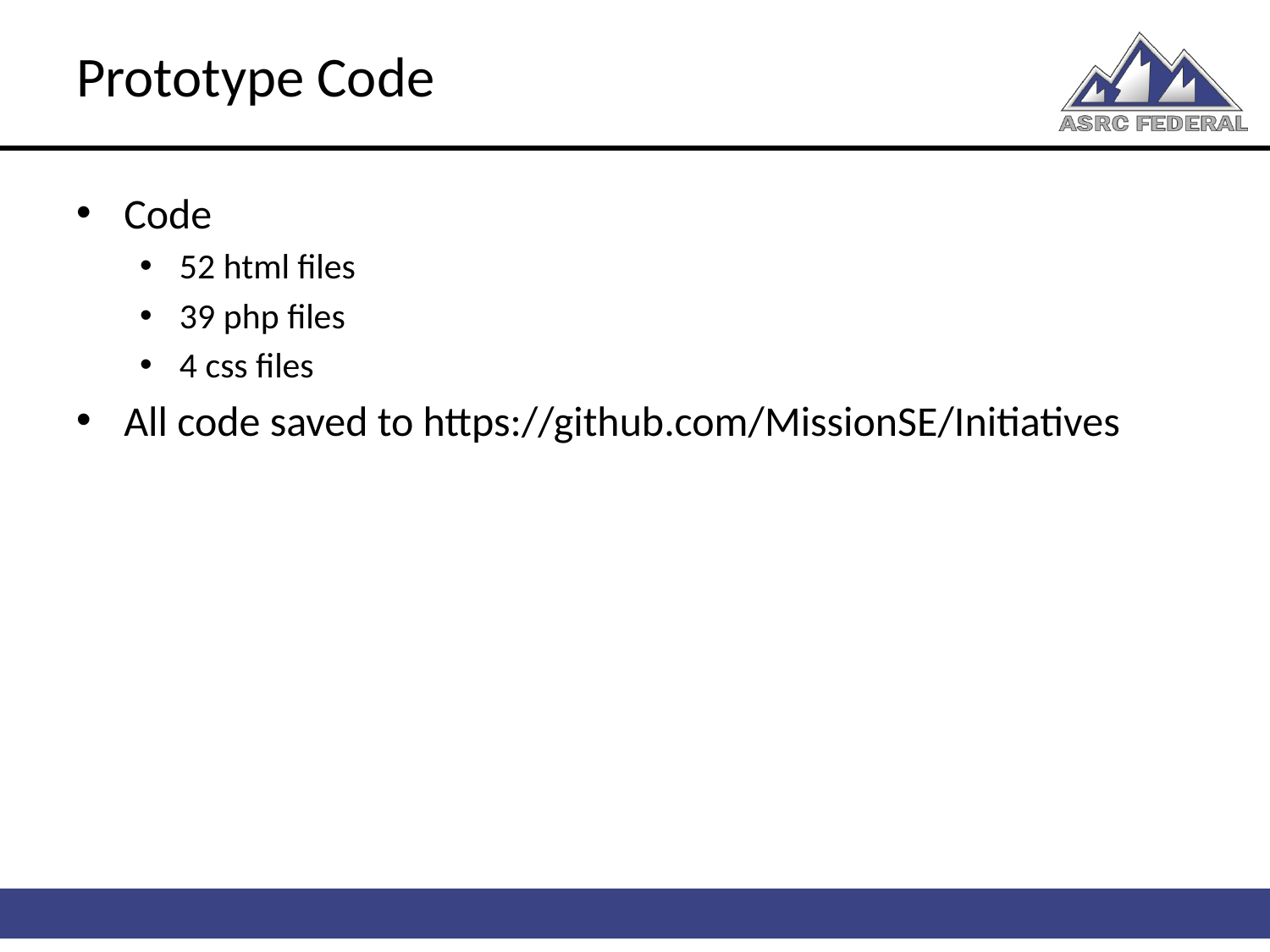

# Prototype Code
Code
52 html files
39 php files
4 css files
All code saved to https://github.com/MissionSE/Initiatives